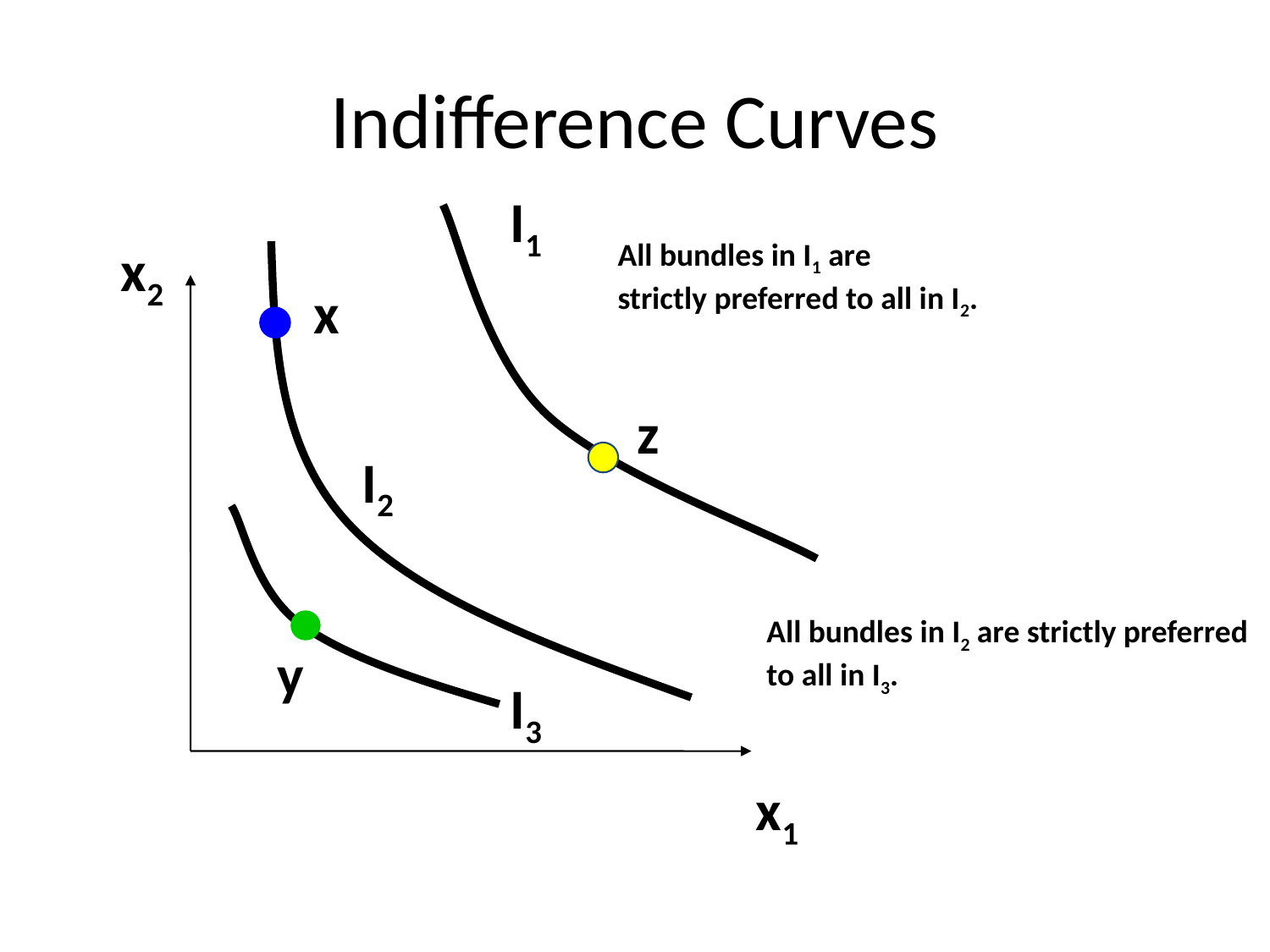

# Indifference Curves
I1

All bundles in I1 are
strictly preferred to all in I2.
x2

x

z
I2

All bundles in I2 are strictly preferred to all in I3.

y
I3

x1